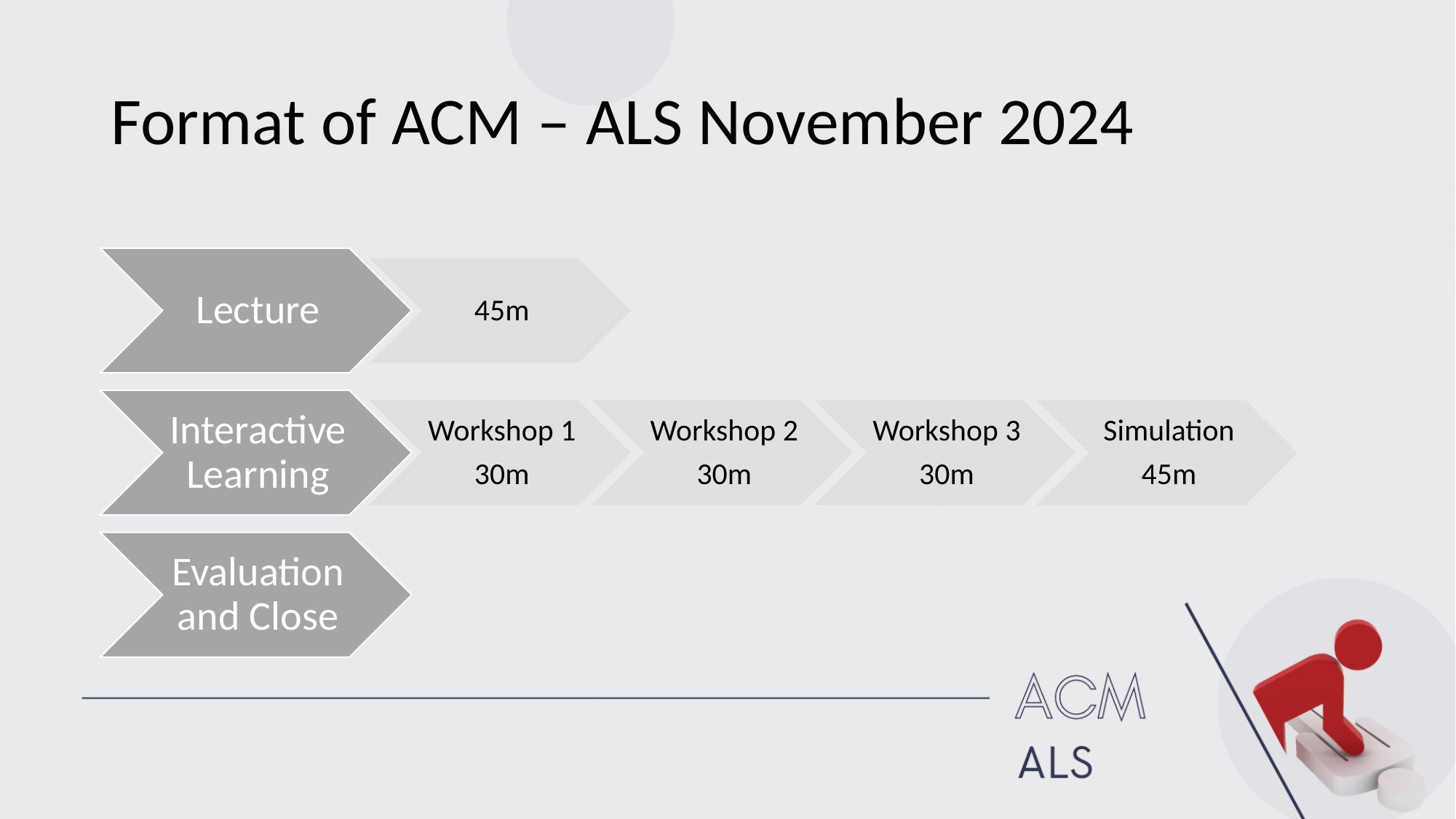

# Format of ACM – ALS November 2024
Lecture
45m
Interactive Learning
Workshop 1
30m
Workshop 2
30m
Workshop 3
30m
Simulation
45m
Evaluation and Close